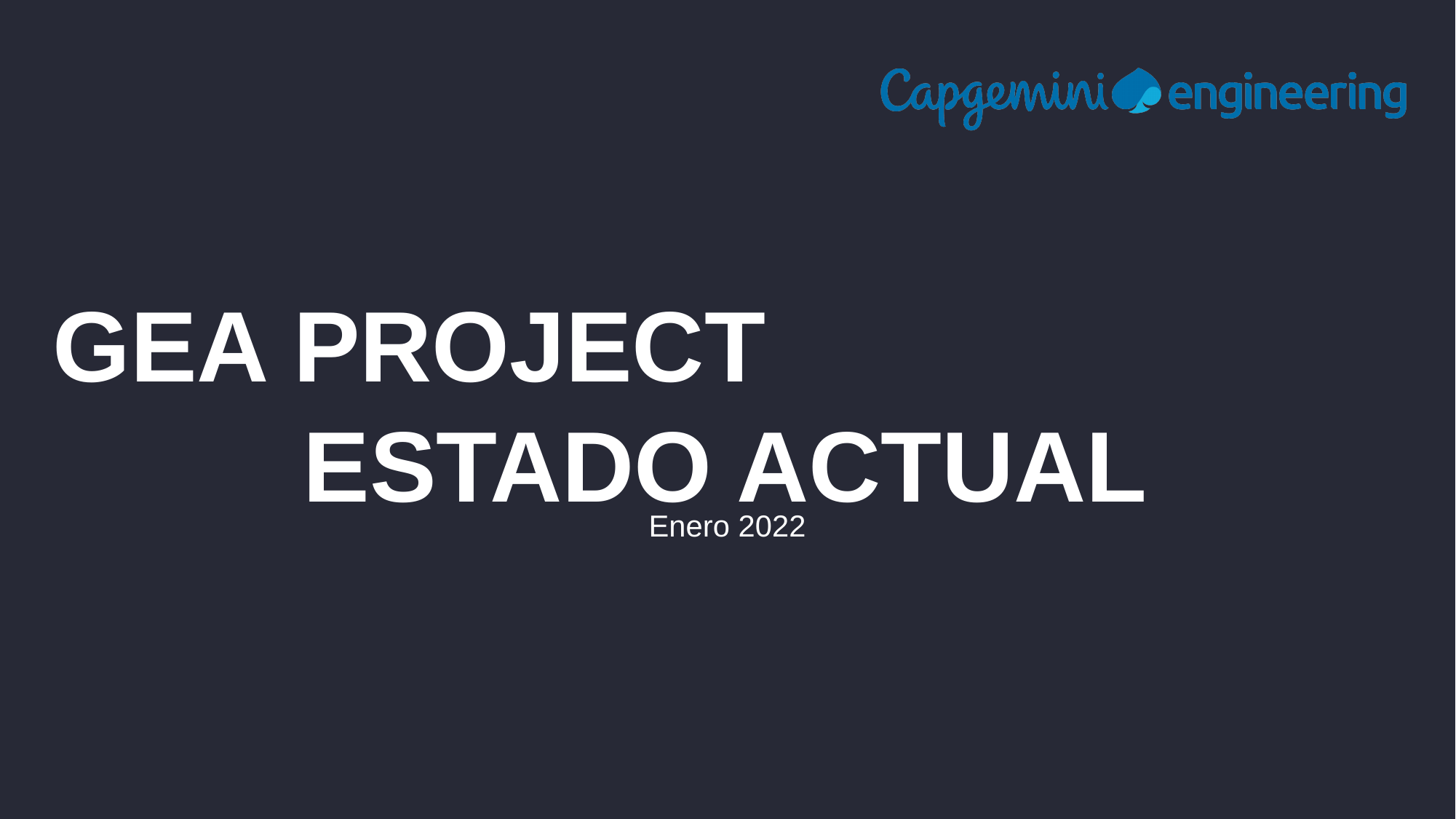

# GEA PROJECT estado actual
Enero 2022